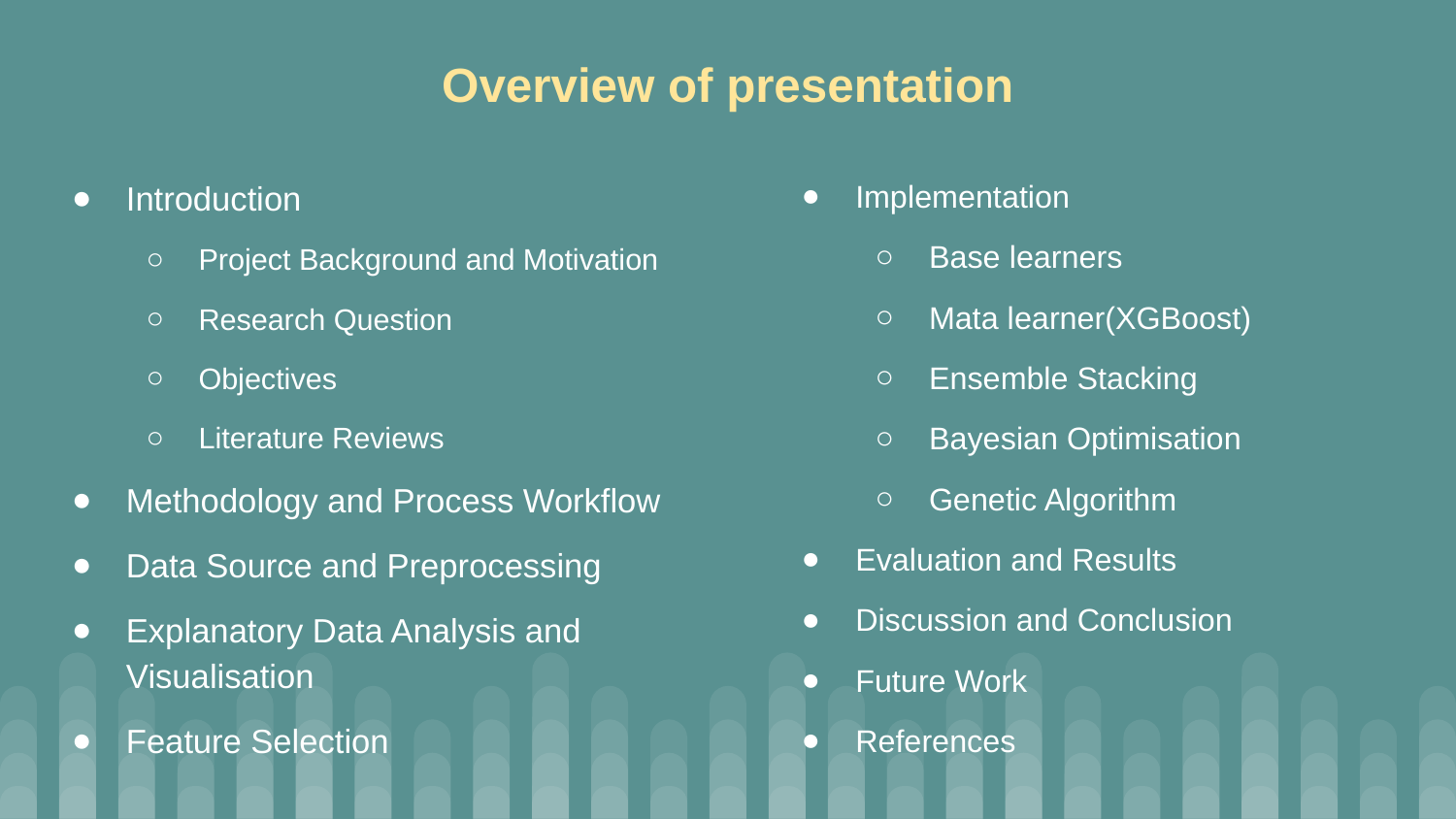

Overview of presentation
Introduction
Project Background and Motivation
Research Question
Objectives
Literature Reviews
Methodology and Process Workflow
Data Source and Preprocessing
Explanatory Data Analysis and Visualisation
Feature Selection
Implementation
Base learners
Mata learner(XGBoost)
Ensemble Stacking
Bayesian Optimisation
Genetic Algorithm
Evaluation and Results
Discussion and Conclusion
Future Work
References